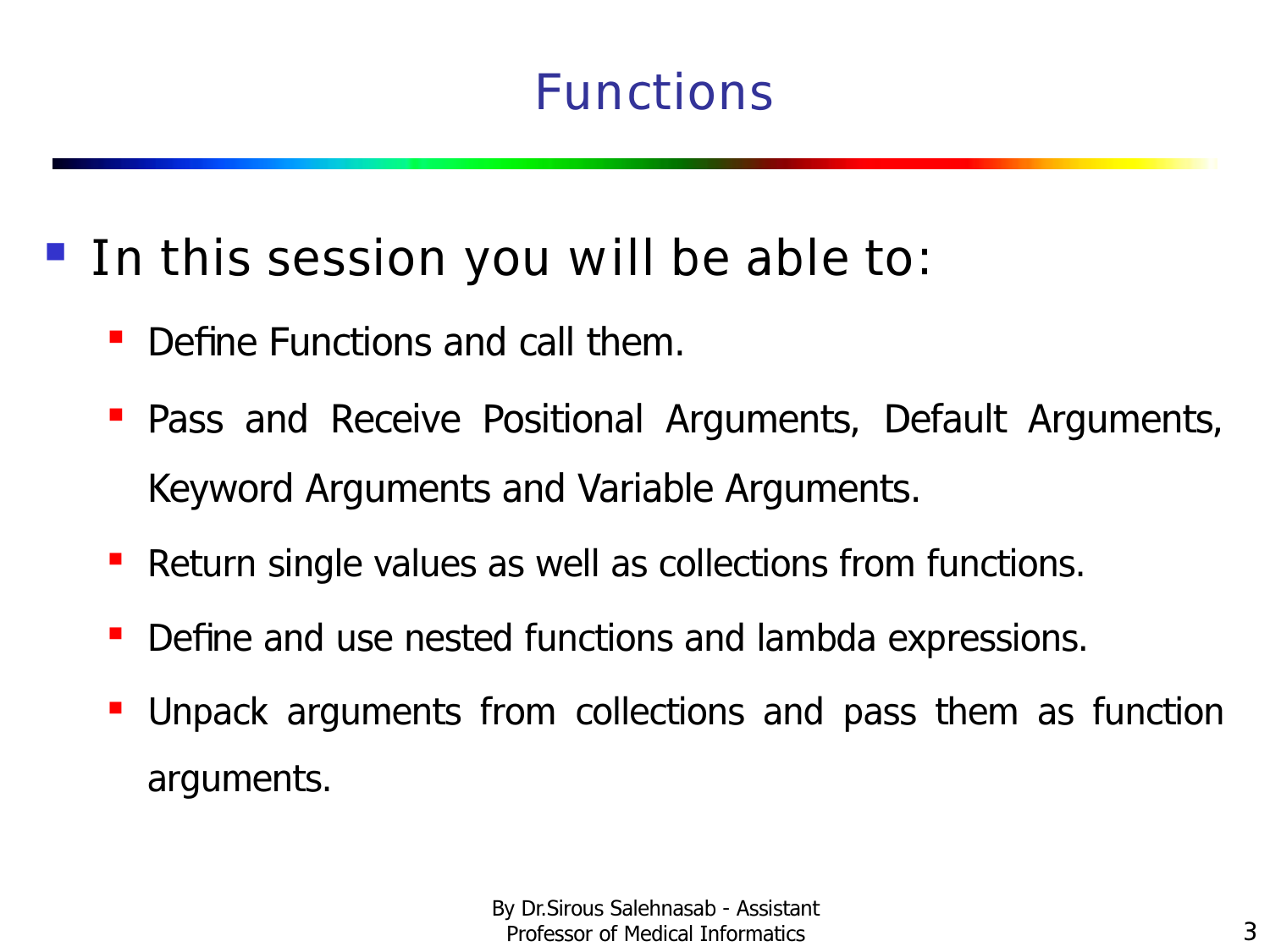

# Functions
In this session you will be able to:
Define Functions and call them.
Pass and Receive Positional Arguments, Default Arguments, Keyword Arguments and Variable Arguments.
Return single values as well as collections from functions.
Define and use nested functions and lambda expressions.
Unpack arguments from collections and pass them as function arguments.
3
By Dr.Sirous Salehnasab - Assistant Professor of Medical Informatics